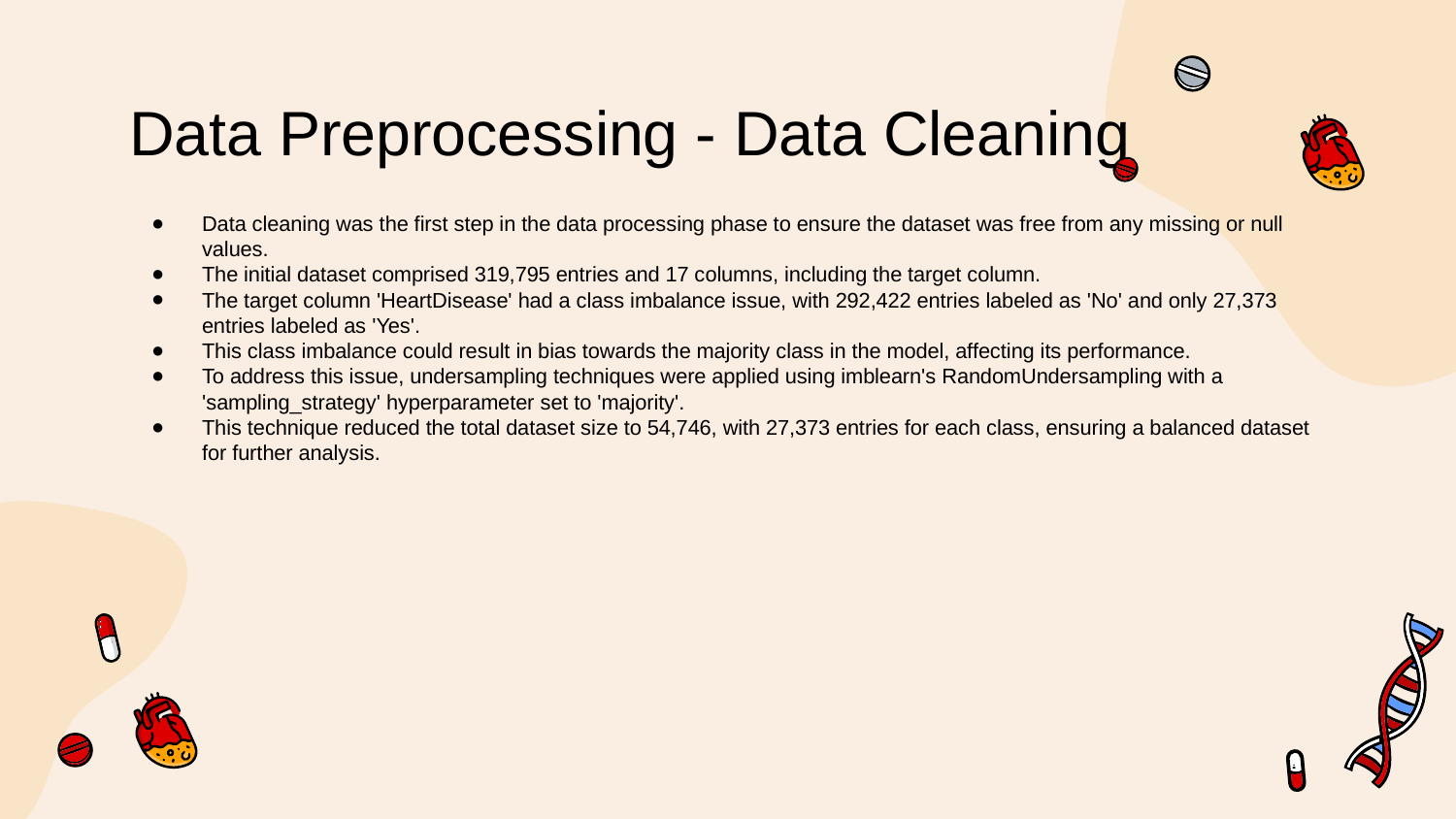

# Data Preprocessing - Data Cleaning

Data cleaning was the first step in the data processing phase to ensure the dataset was free from any missing or null values.
The initial dataset comprised 319,795 entries and 17 columns, including the target column.
The target column 'HeartDisease' had a class imbalance issue, with 292,422 entries labeled as 'No' and only 27,373 entries labeled as 'Yes'.
This class imbalance could result in bias towards the majority class in the model, affecting its performance.
To address this issue, undersampling techniques were applied using imblearn's RandomUndersampling with a 'sampling_strategy' hyperparameter set to 'majority'.
This technique reduced the total dataset size to 54,746, with 27,373 entries for each class, ensuring a balanced dataset for further analysis.